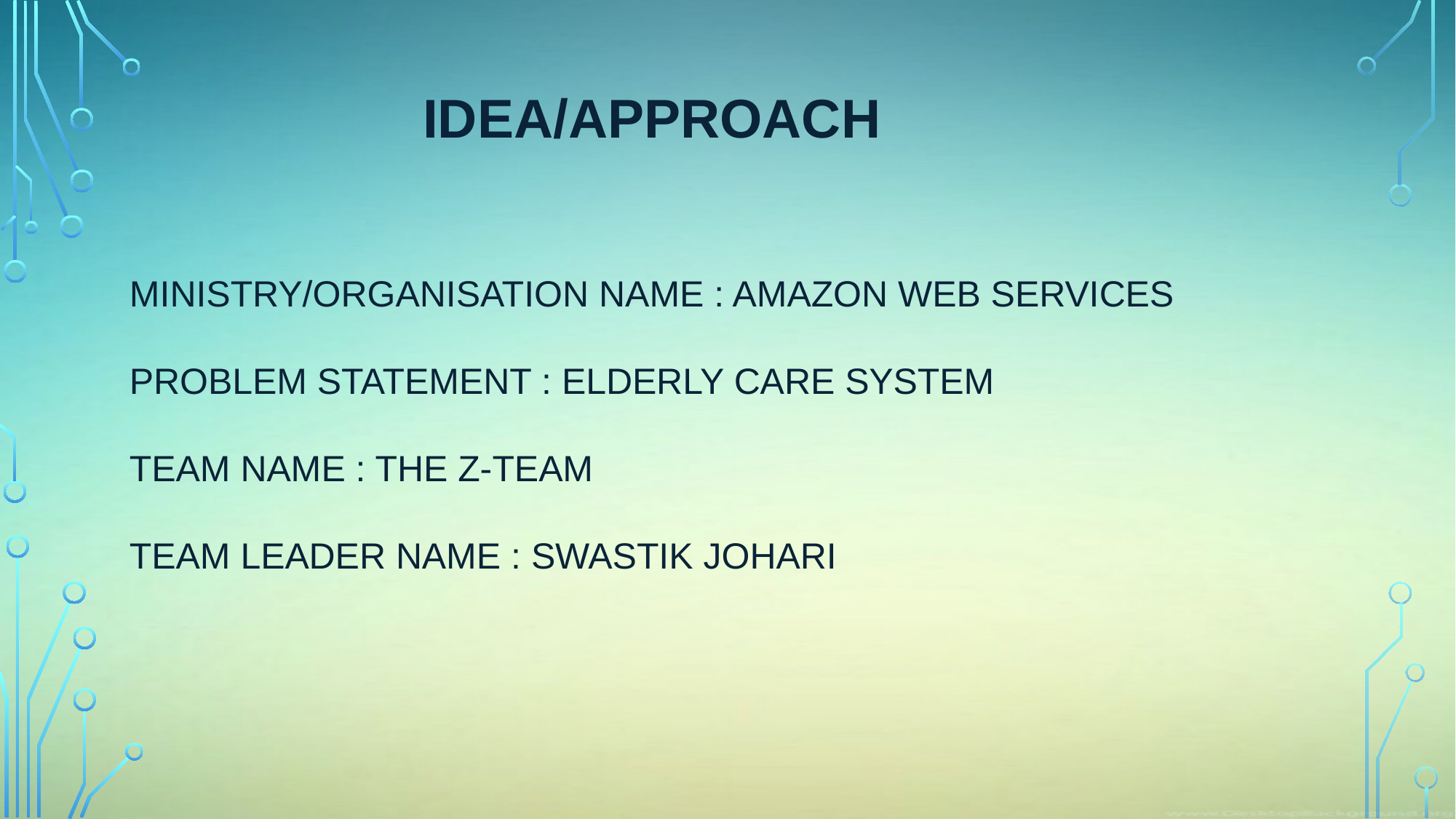

IDEA/APPROACH
MINISTRY/ORGANISATION NAME : AMAZON WEB SERVICES

PROBLEM STATEMENT : ELDERLY CARE SYSTEM

TEAM NAME : THE Z-TEAM

TEAM LEADER NAME : SWASTIK JOHARI